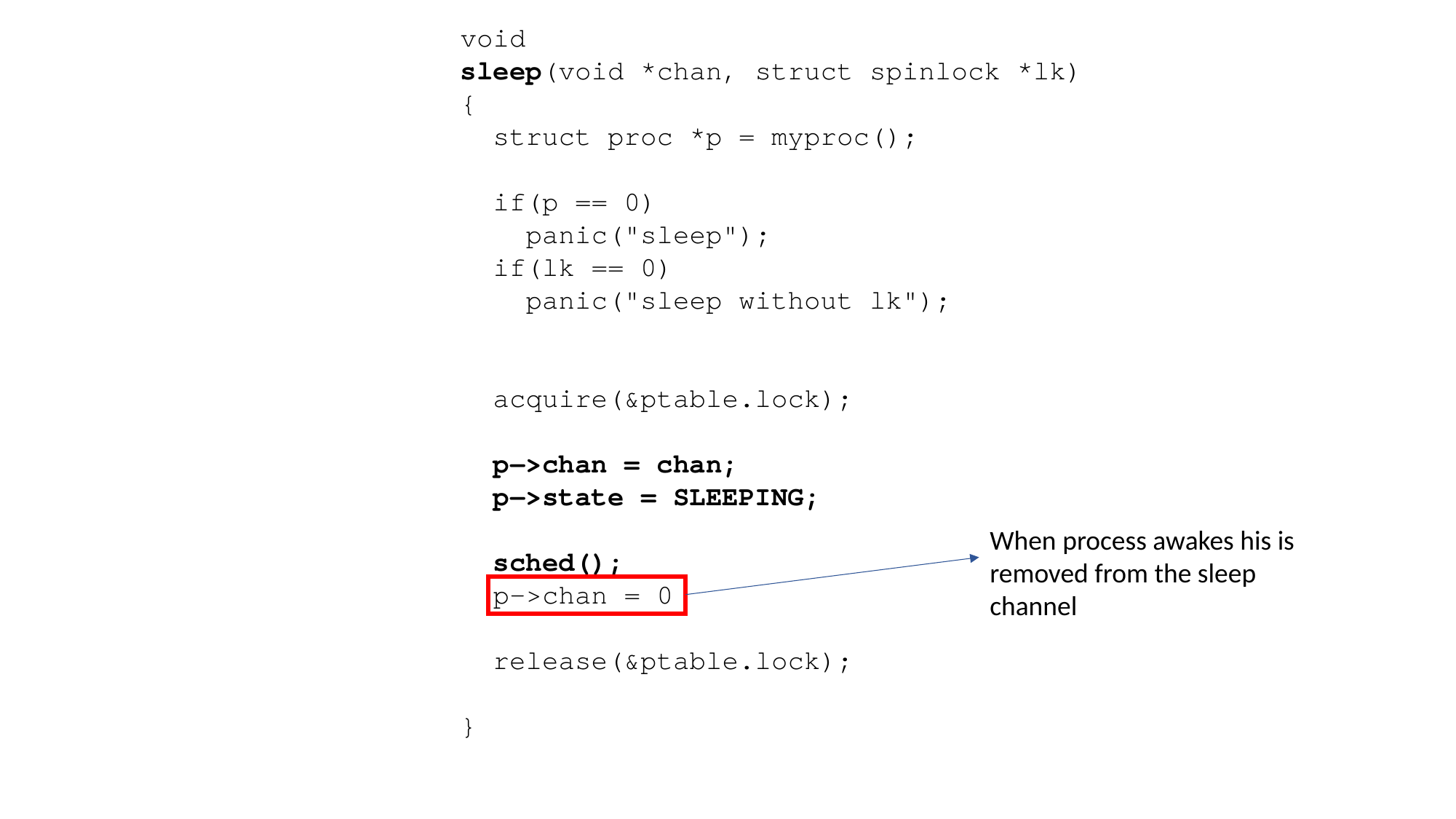

void
sleep(void *chan, struct spinlock *lk)
{
  struct proc *p = myproc();

  if(p == 0)
    panic("sleep");
  if(lk == 0)
    panic("sleep without lk");

  acquire(&ptable.lock);
  p−>chan = chan;
  p−>state = SLEEPING;

  sched();
  p->chan = 0

  release(&ptable.lock);

}
When process awakes his is removed from the sleep channel